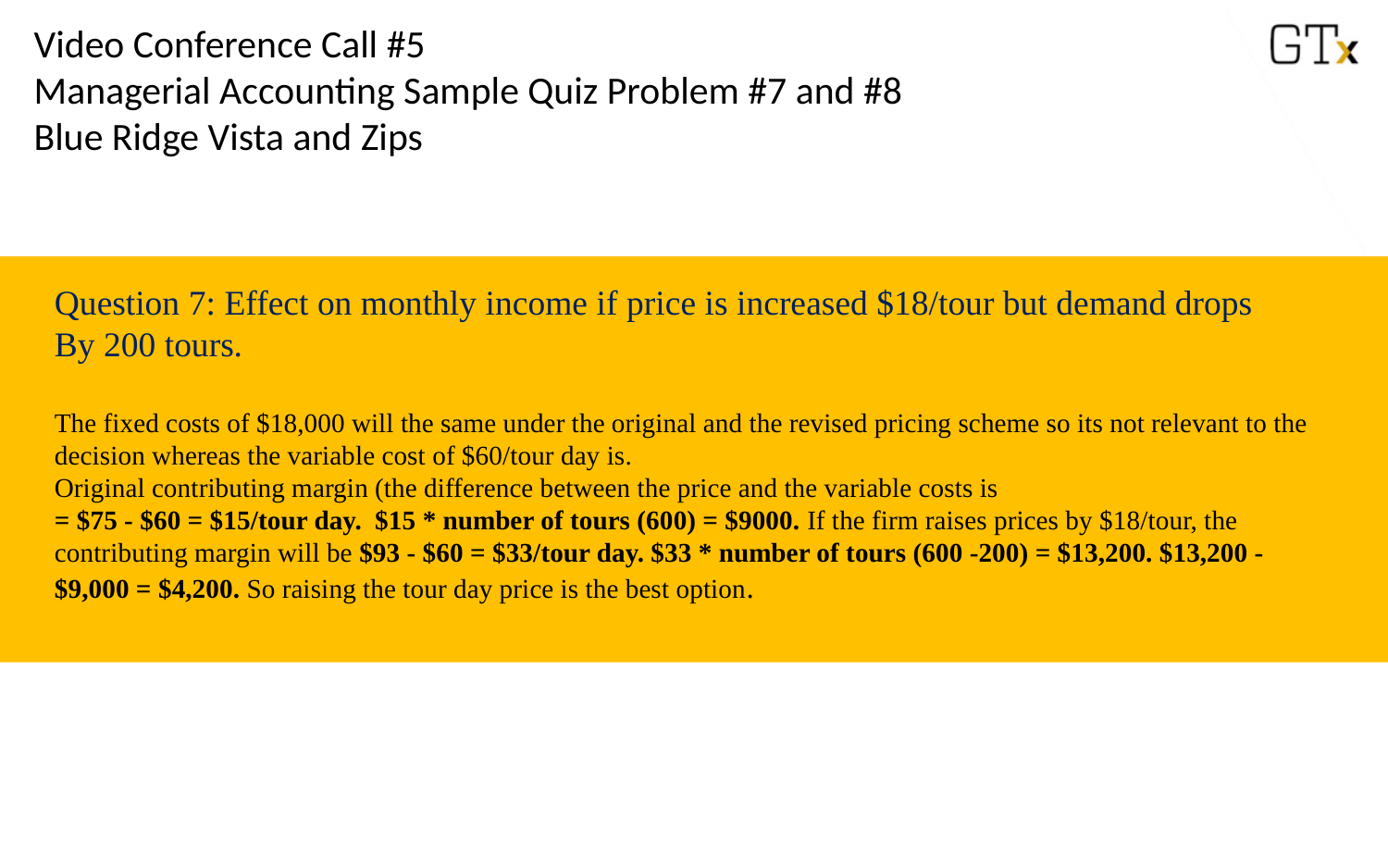

# Video Conference Call #5 Managerial Accounting Sample Quiz Problem #7 and #8 Blue Ridge Vista and Zips

Question 7: Effect on monthly income if price is increased $18/tour but demand drops
By 200 tours.

The fixed costs of $18,000 will the same under the original and the revised pricing scheme so its not relevant to the decision whereas the variable cost of $60/tour day is.
Original contributing margin (the difference between the price and the variable costs is
= $75 - $60 = $15/tour day.  $15 * number of tours (600) = $9000. If the firm raises prices by $18/tour, the contributing margin will be $93 - $60 = $33/tour day. $33 * number of tours (600 -200) = $13,200. $13,200 - $9,000 = $4,200. So raising the tour day price is the best option.